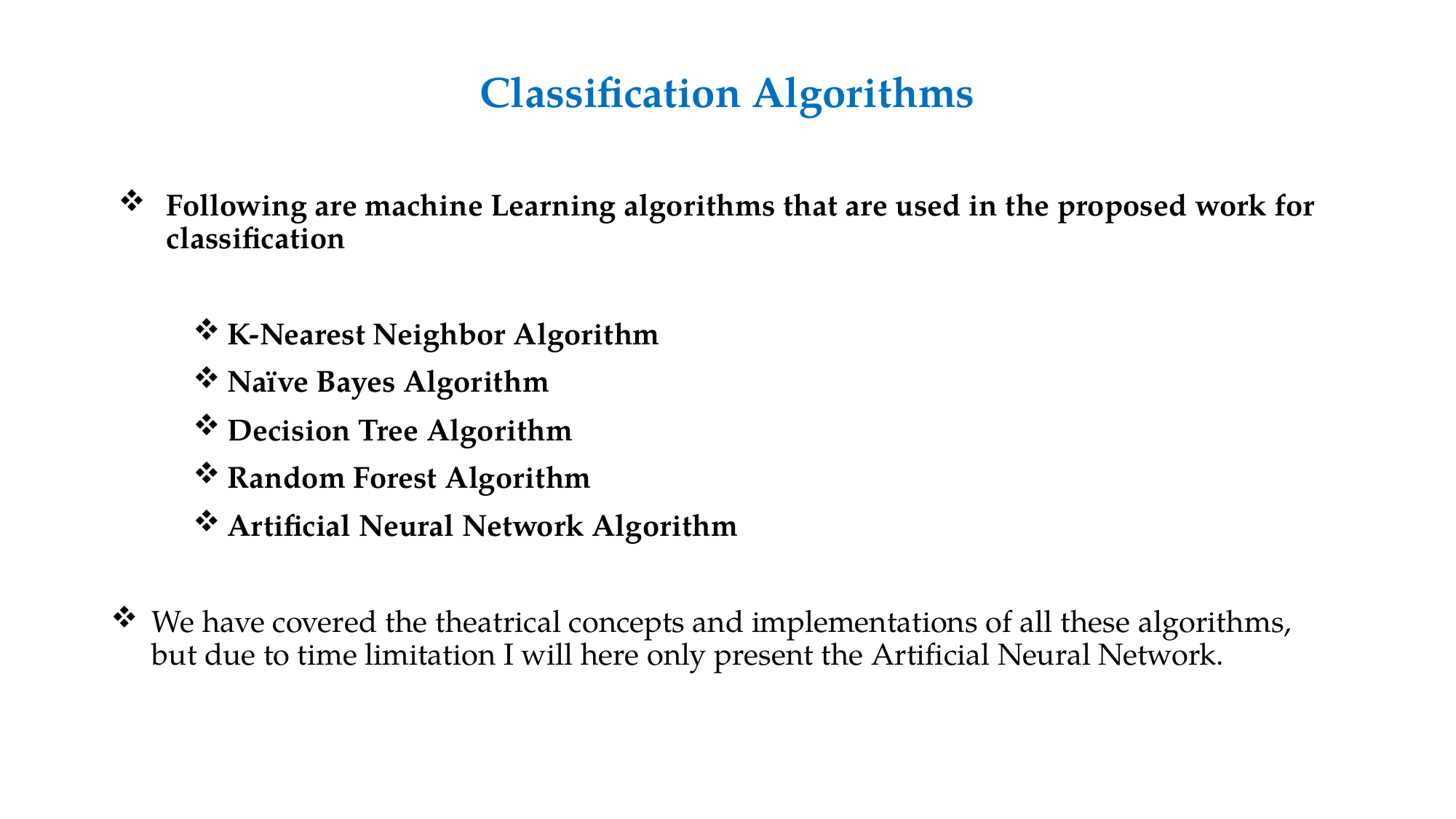

# Classification Algorithms
Following are machine Learning algorithms that are used in the proposed work for classification

K-Nearest Neighbor Algorithm
Naïve Bayes Algorithm
Decision Tree Algorithm
Random Forest Algorithm
Artificial Neural Network Algorithm

We have covered the theatrical concepts and implementations of all these algorithms, but due to time limitation I will here only present the Artificial Neural Network.